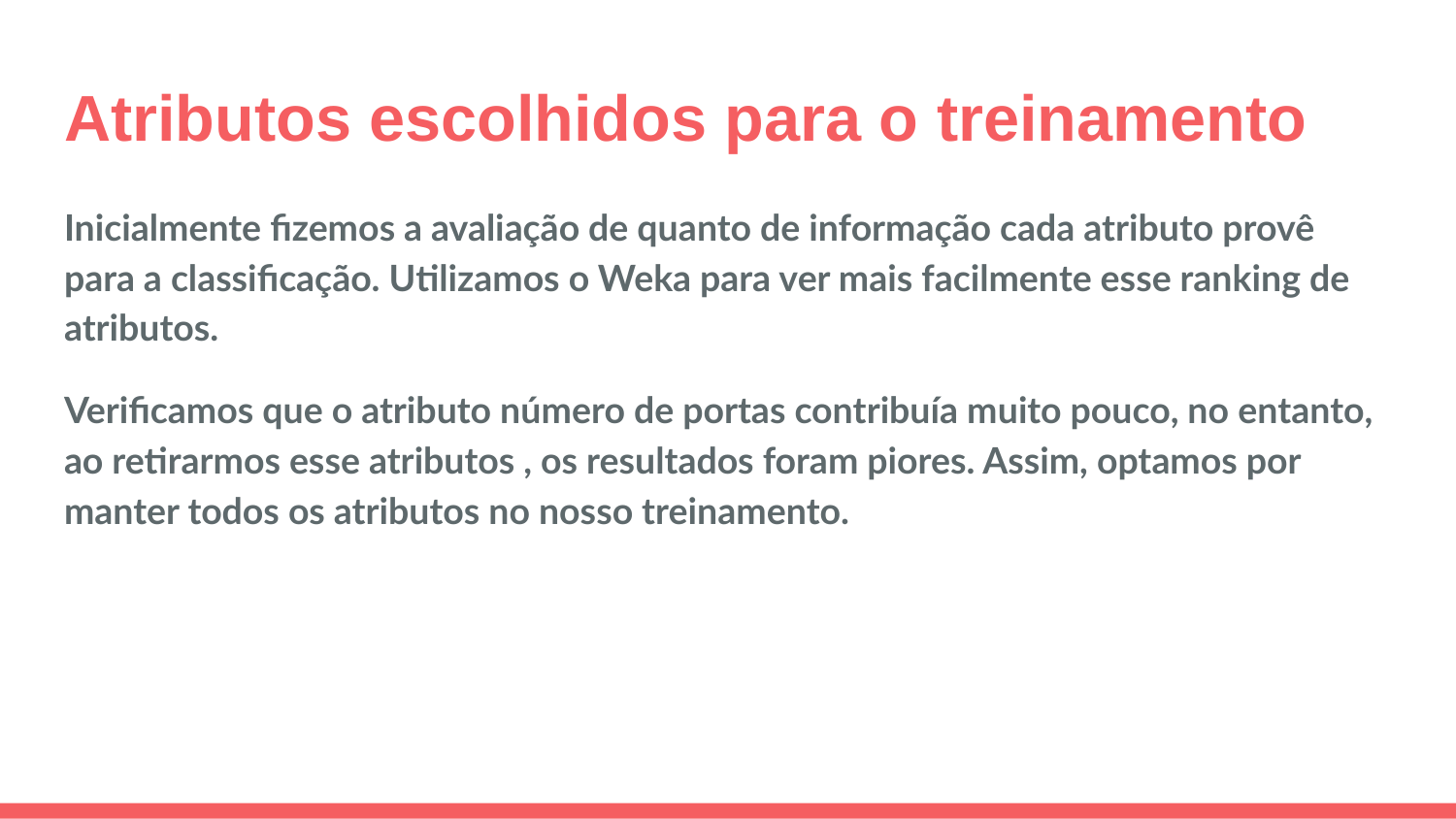

# Atributos escolhidos para o treinamento
Inicialmente fizemos a avaliação de quanto de informação cada atributo provê para a classificação. Utilizamos o Weka para ver mais facilmente esse ranking de atributos.
Verificamos que o atributo número de portas contribuía muito pouco, no entanto, ao retirarmos esse atributos , os resultados foram piores. Assim, optamos por manter todos os atributos no nosso treinamento.